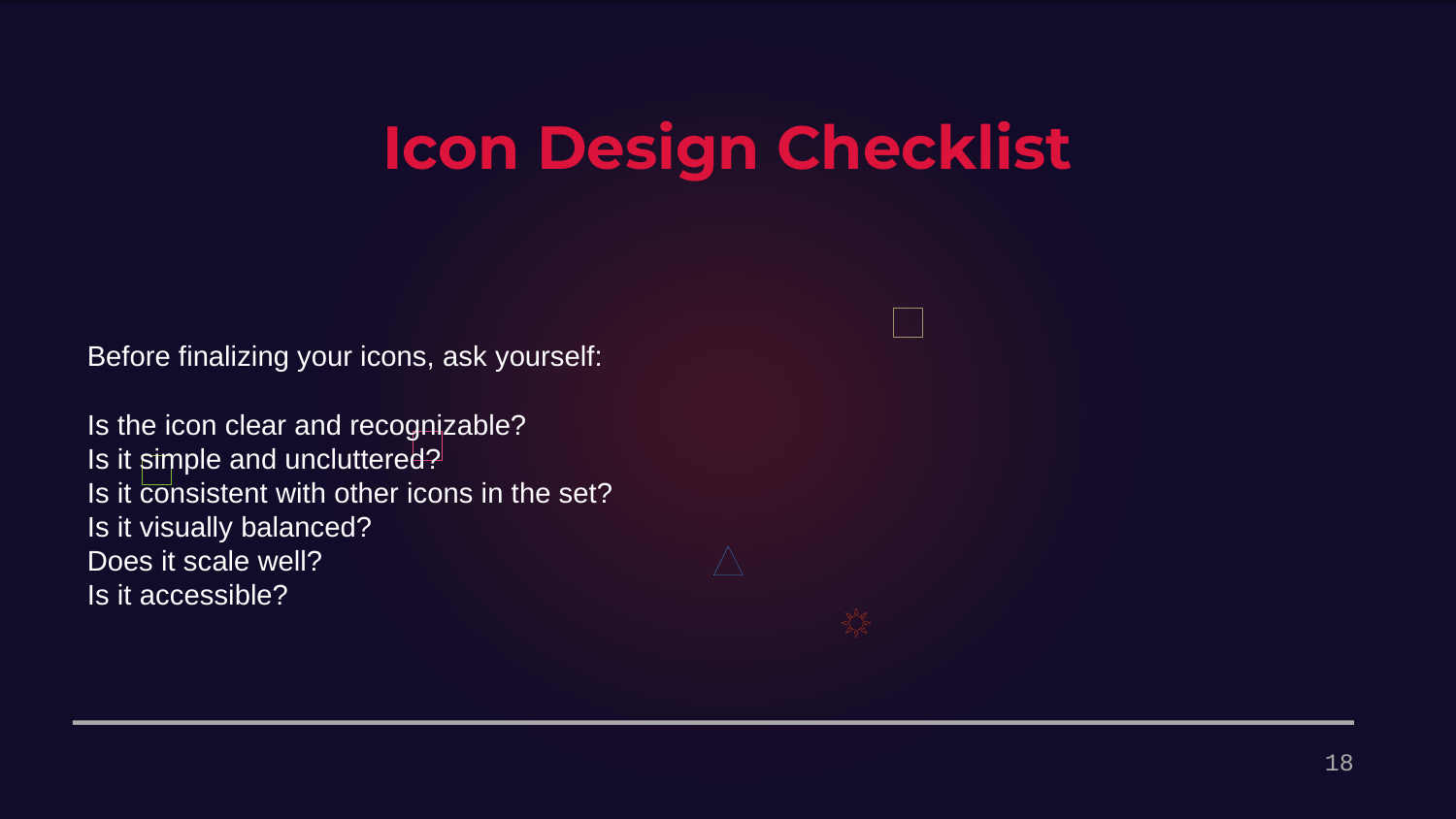

Icon Design Checklist
Before finalizing your icons, ask yourself:

Is the icon clear and recognizable?
Is it simple and uncluttered?
Is it consistent with other icons in the set?
Is it visually balanced?
Does it scale well?
Is it accessible?

18